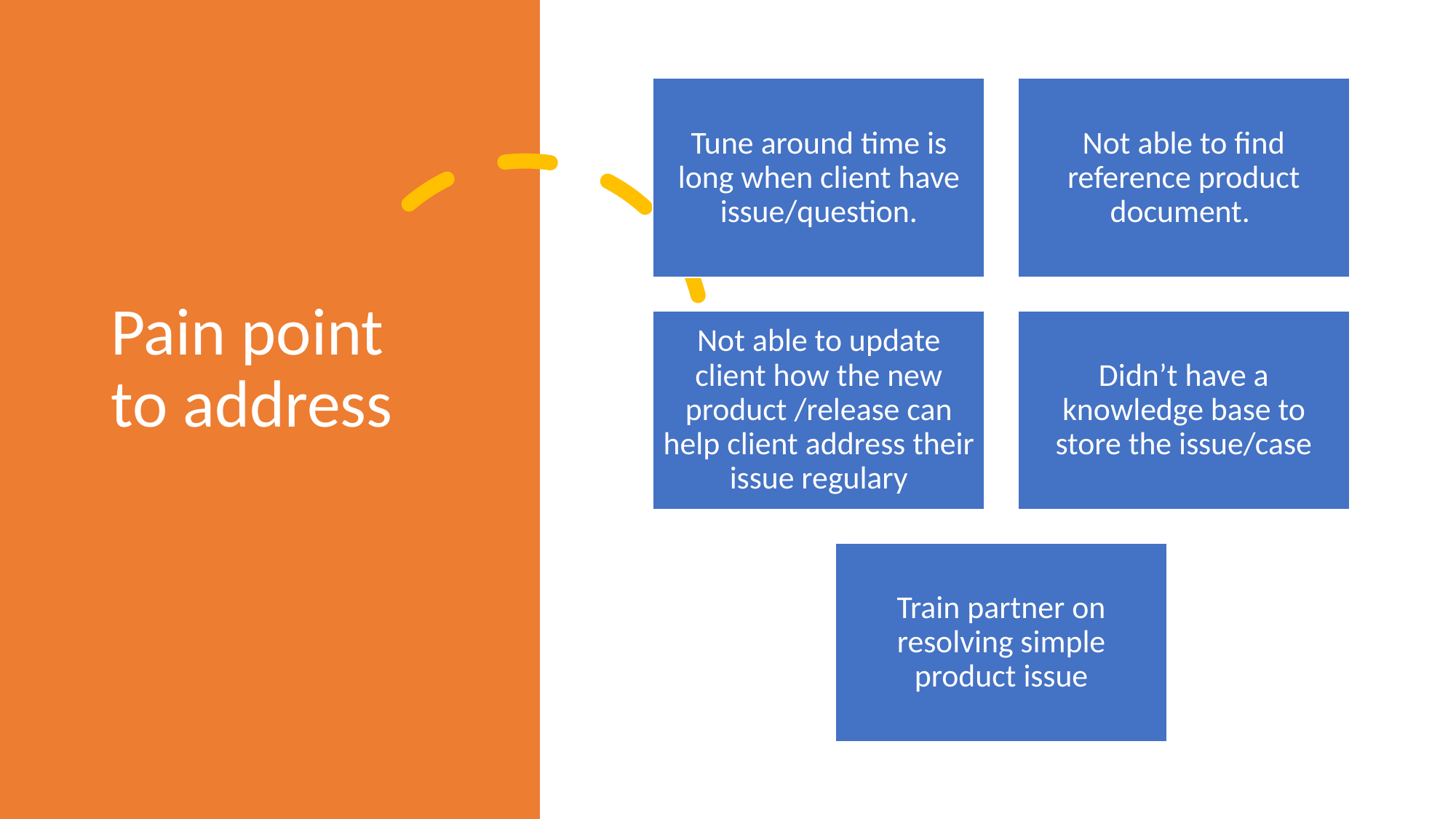

# Pain point to address
Tune around time is long when client have issue/question.
Not able to find reference product document.
Not able to update client how the new product /release can help client address their issue regulary
Didn’t have a knowledge base to store the issue/case
Train partner on resolving simple product issue